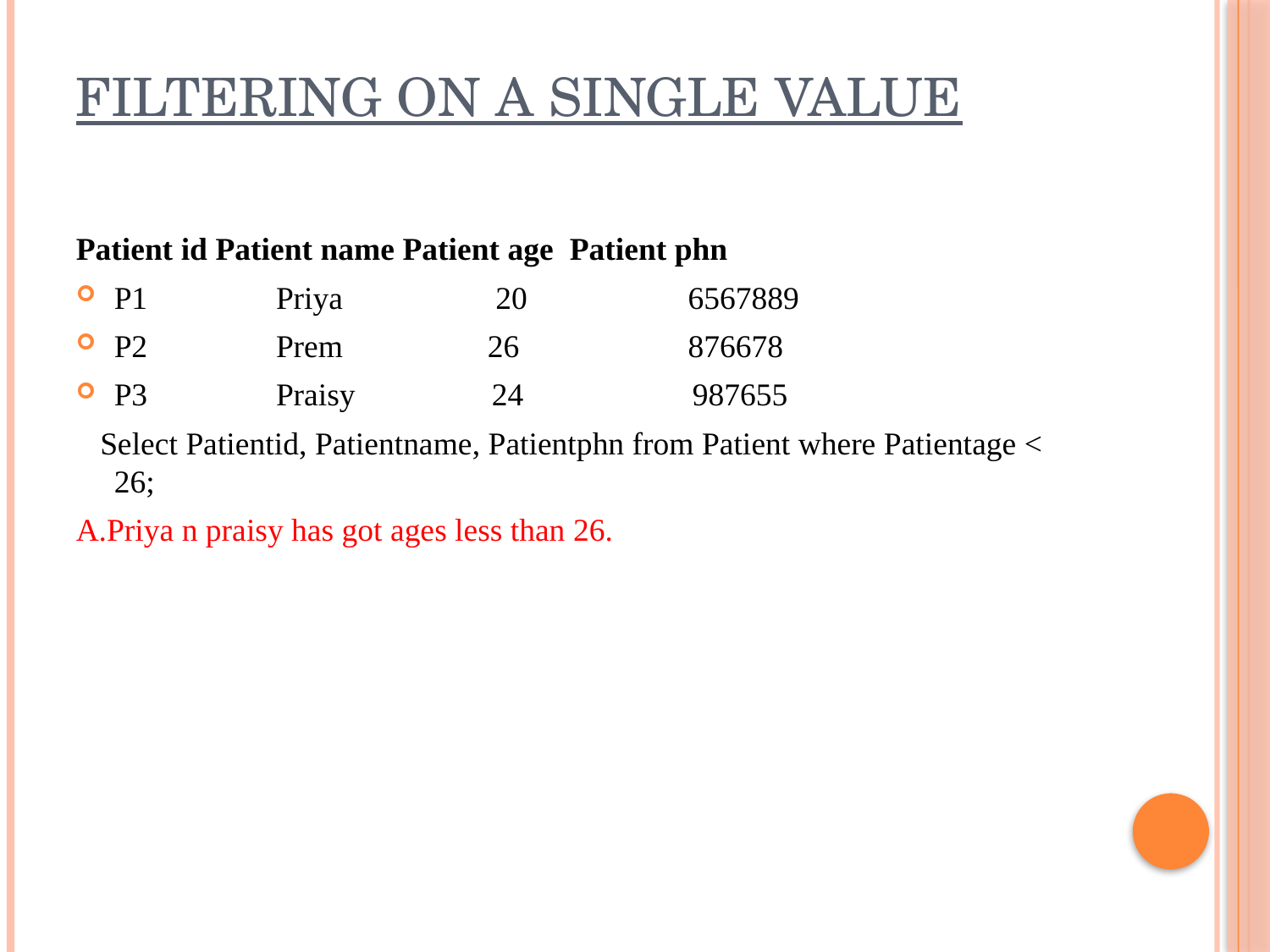

# Filtering on a single value
Patient id Patient name Patient age  Patient phn
P1                Priya                   20                    6567889
P2                Prem                  26                     876678
P3                Praisy                 24                     987655
   Select Patientid, Patientname, Patientphn from Patient where Patientage < 26;
A.Priya n praisy has got ages less than 26.